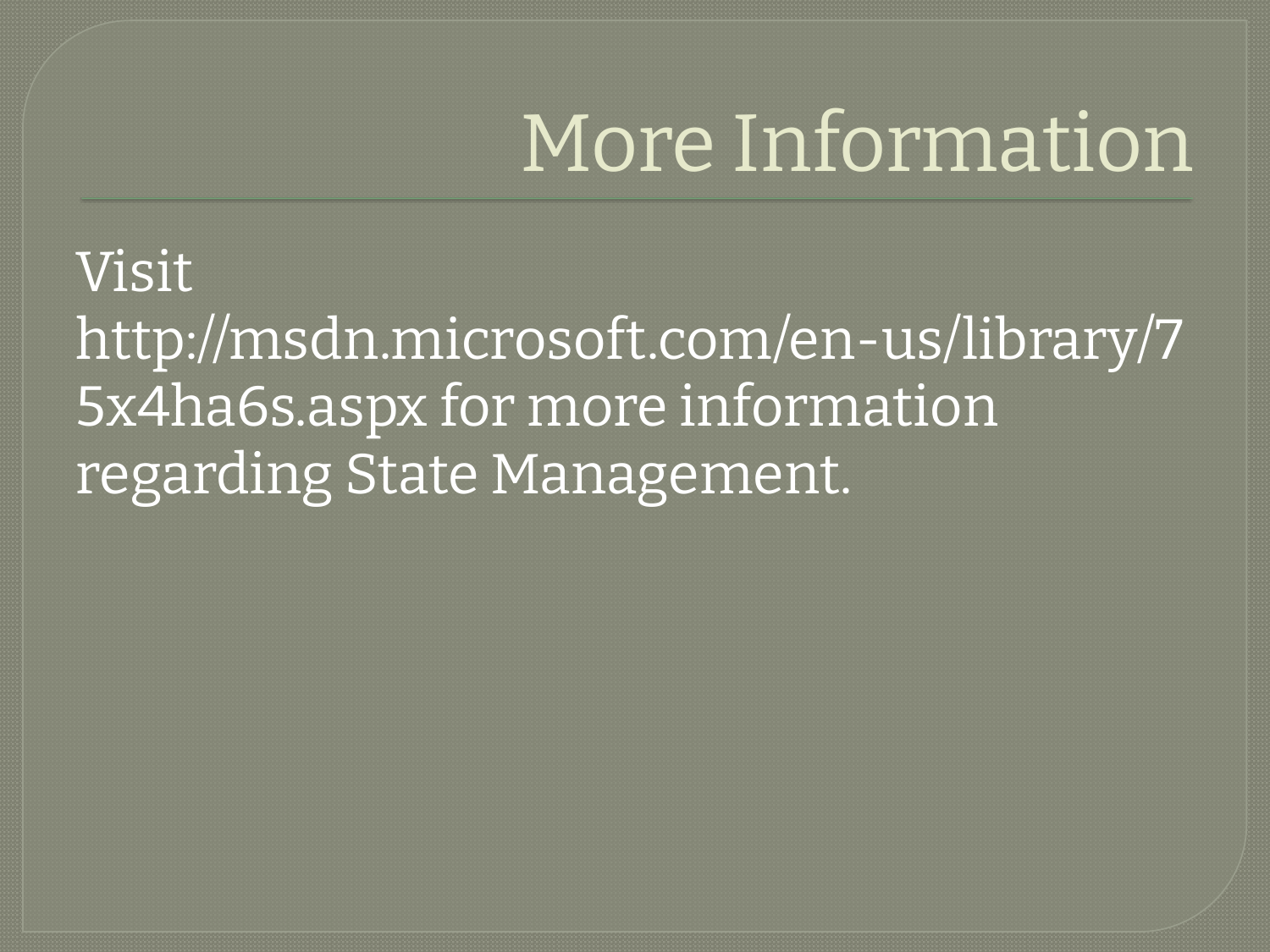

# More Information
Visit http://msdn.microsoft.com/en-us/library/75x4ha6s.aspx for more information regarding State Management.